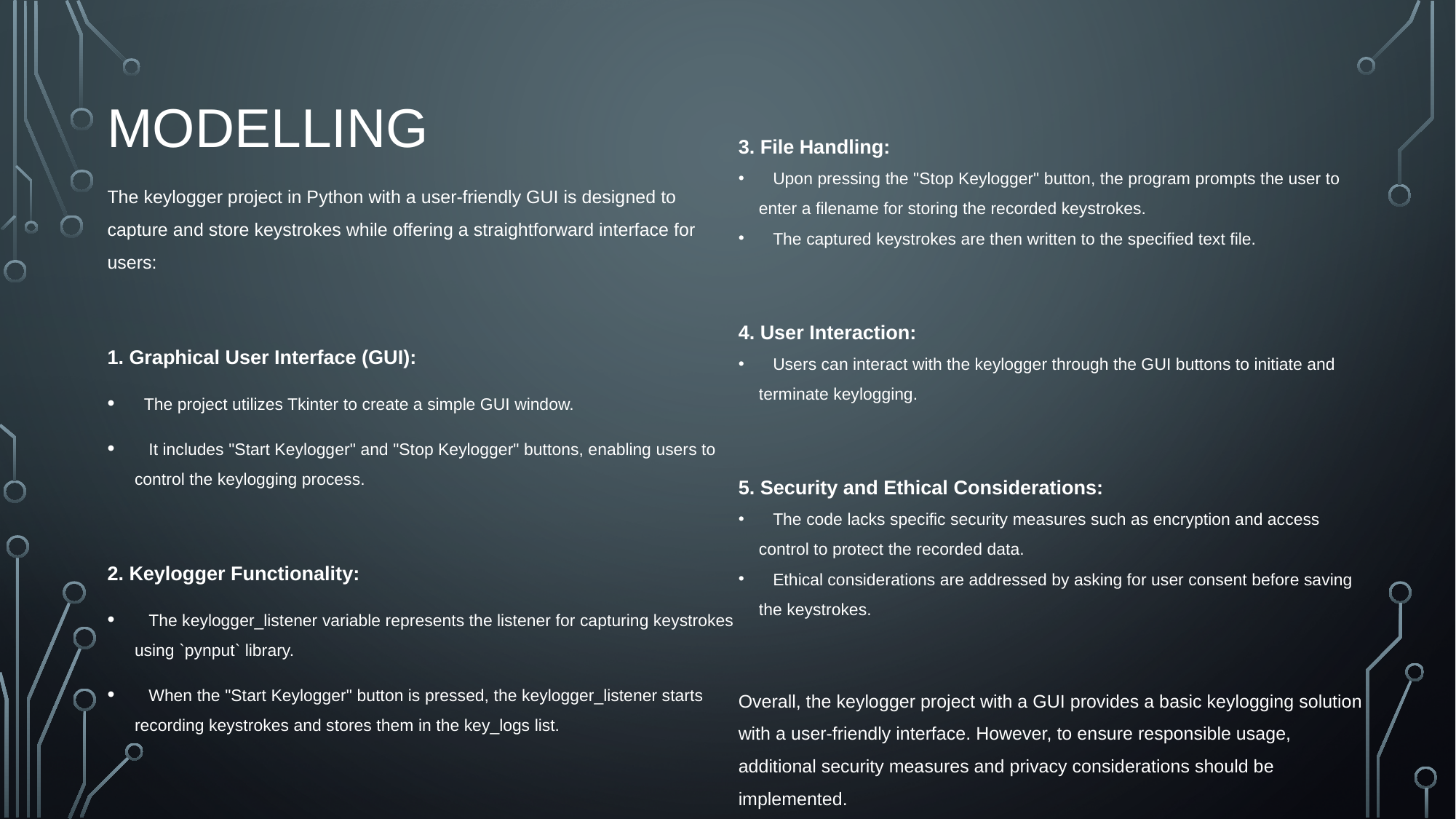

# MODELLING
3. File Handling:
   Upon pressing the "Stop Keylogger" button, the program prompts the user to enter a filename for storing the recorded keystrokes.
   The captured keystrokes are then written to the specified text file.

4. User Interaction:
   Users can interact with the keylogger through the GUI buttons to initiate and terminate keylogging.

5. Security and Ethical Considerations:
   The code lacks specific security measures such as encryption and access control to protect the recorded data.
   Ethical considerations are addressed by asking for user consent before saving the keystrokes.

Overall, the keylogger project with a GUI provides a basic keylogging solution with a user-friendly interface. However, to ensure responsible usage, additional security measures and privacy considerations should be implemented.
The keylogger project in Python with a user-friendly GUI is designed to capture and store keystrokes while offering a straightforward interface for users:

1. Graphical User Interface (GUI):
  The project utilizes Tkinter to create a simple GUI window.
   It includes "Start Keylogger" and "Stop Keylogger" buttons, enabling users to control the keylogging process.

2. Keylogger Functionality:
   The keylogger_listener variable represents the listener for capturing keystrokes using `pynput` library.
   When the "Start Keylogger" button is pressed, the keylogger_listener starts recording keystrokes and stores them in the key_logs list.